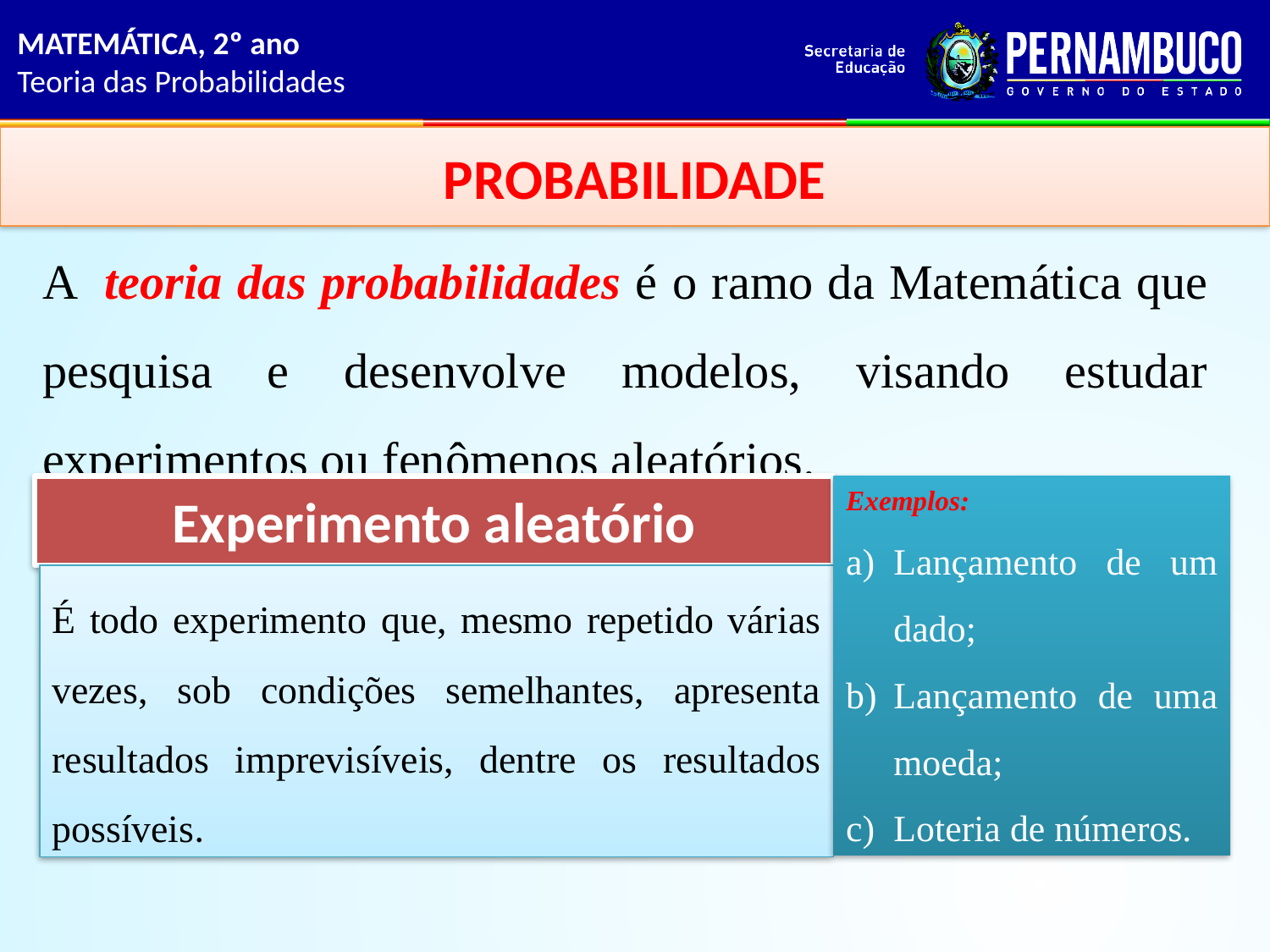

MATEMÁTICA, 2º ano
Teoria das Probabilidades
PROBABILIDADE
A  teoria das probabilidades é o ramo da Matemática que pesquisa e desenvolve modelos, visando estudar experimentos ou fenômenos aleatórios.
Experimento aleatório
Exemplos:
Lançamento de um dado;
Lançamento de uma moeda;
Loteria de números.
É todo experimento que, mesmo repetido várias vezes, sob condições semelhantes, apresenta resultados imprevisíveis, dentre os resultados possíveis.